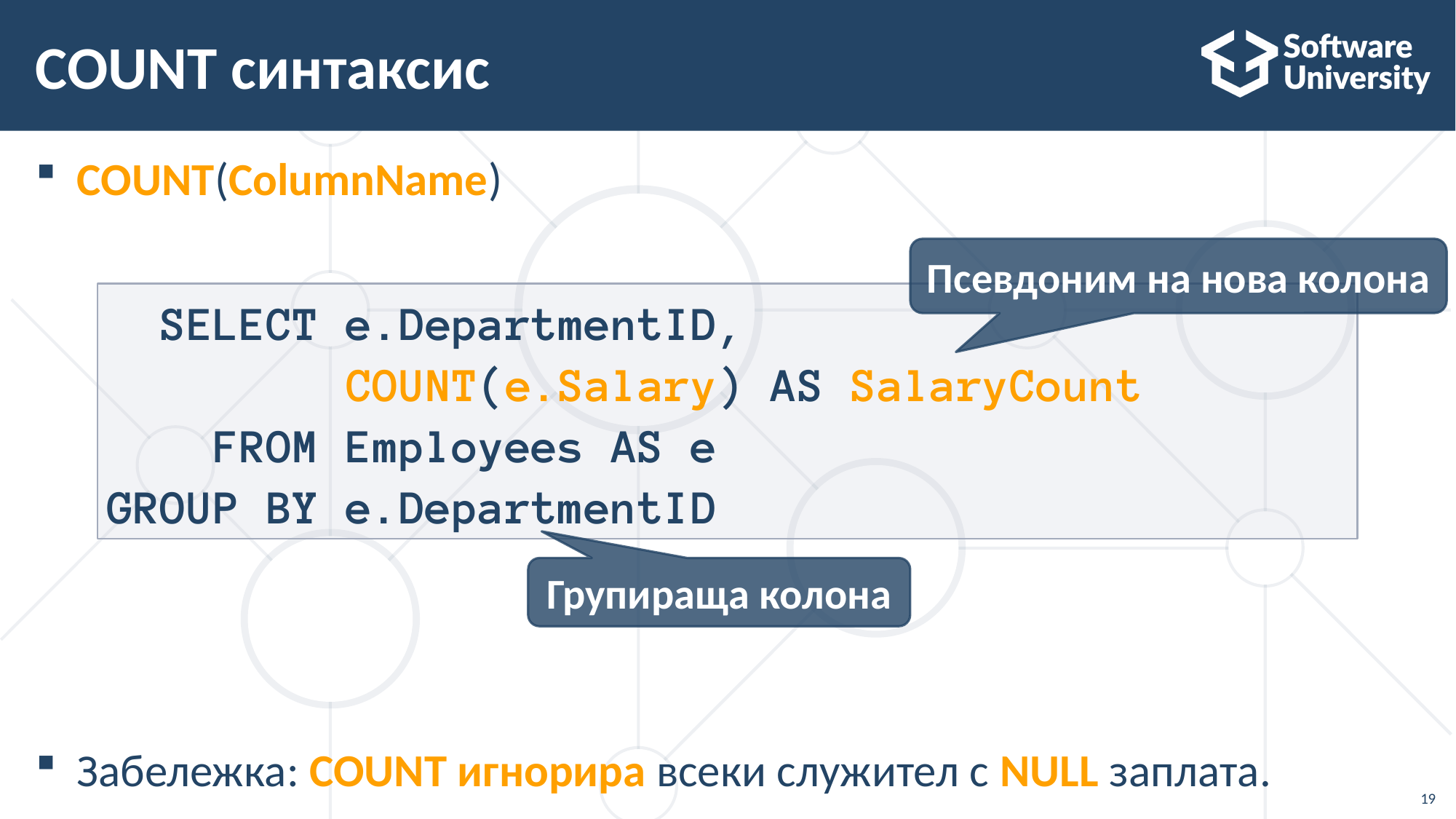

# COUNT синтаксис
COUNT(ColumnName)

Забележка: COUNT игнорира всеки служител с NULL заплата.
Псевдоним на нова колона
  SELECT e.DepartmentID,
         COUNT(e.Salary) AS SalaryCount
    FROM Employees AS e
GROUP BY e.DepartmentID
Групираща колона
19